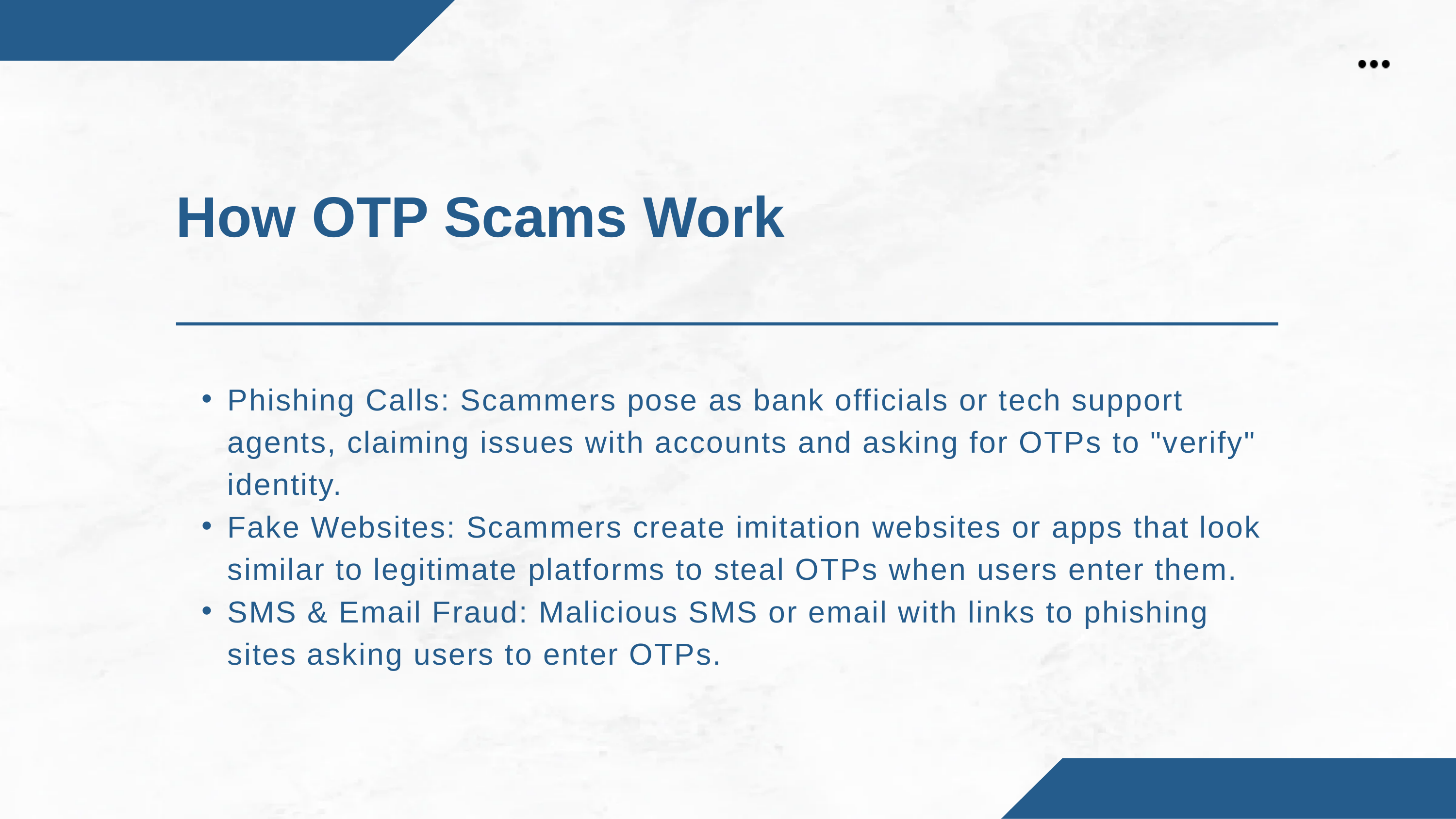

How OTP Scams Work

Phishing Calls: Scammers pose as bank officials or tech support agents, claiming issues with accounts and asking for OTPs to "verify" identity.
Fake Websites: Scammers create imitation websites or apps that look similar to legitimate platforms to steal OTPs when users enter them.
SMS & Email Fraud: Malicious SMS or email with links to phishing sites asking users to enter OTPs.